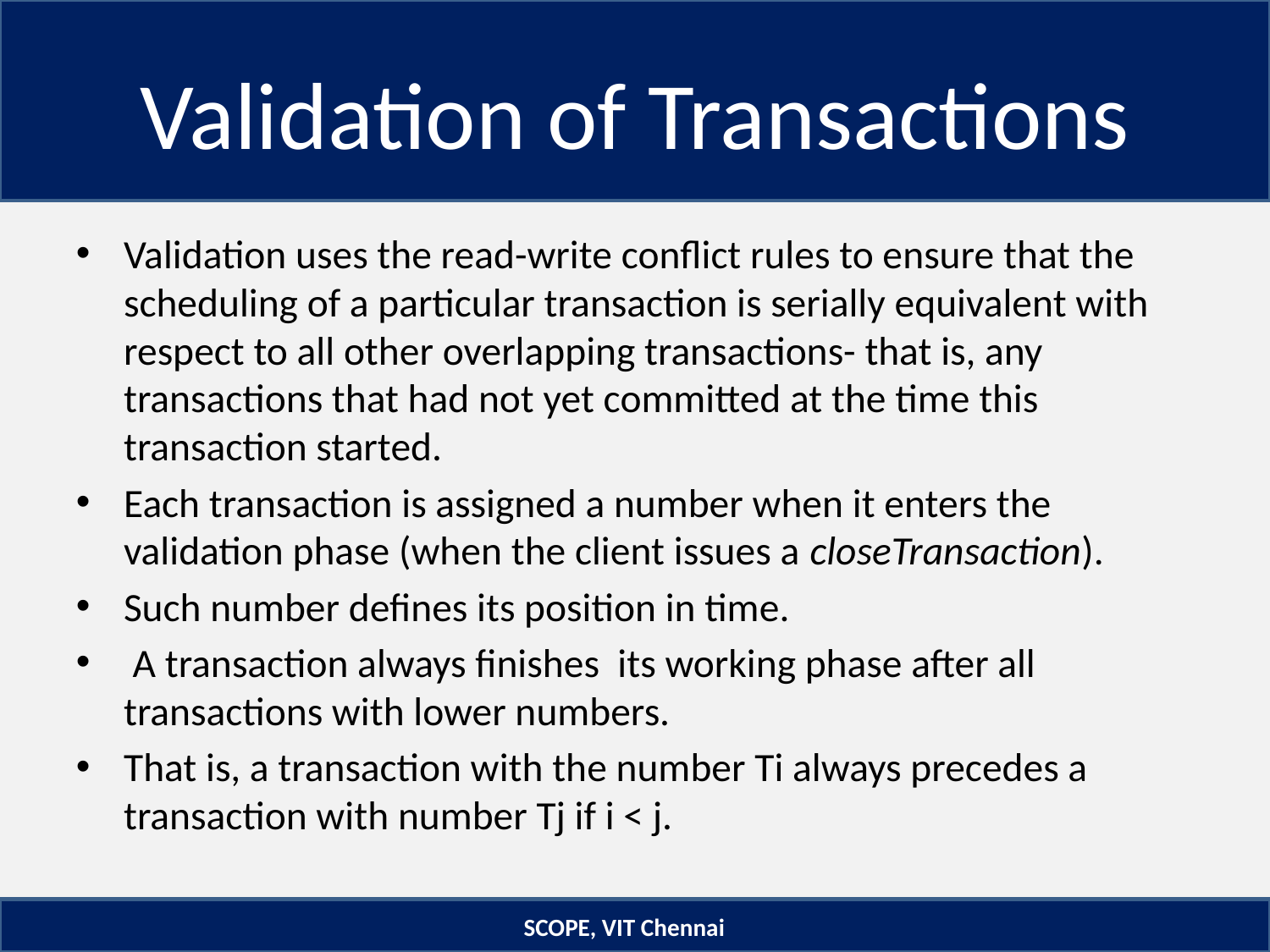

# Validation of Transactions
Validation uses the read-write conflict rules to ensure that the scheduling of a particular transaction is serially equivalent with respect to all other overlapping transactions- that is, any transactions that had not yet committed at the time this transaction started.
Each transaction is assigned a number when it enters the validation phase (when the client issues a closeTransaction).
Such number defines its position in time.
 A transaction always finishes  its working phase after all transactions with lower numbers.
That is, a transaction with the number Ti always precedes a transaction with number Tj if i < j.

SCOPE, VIT Chennai